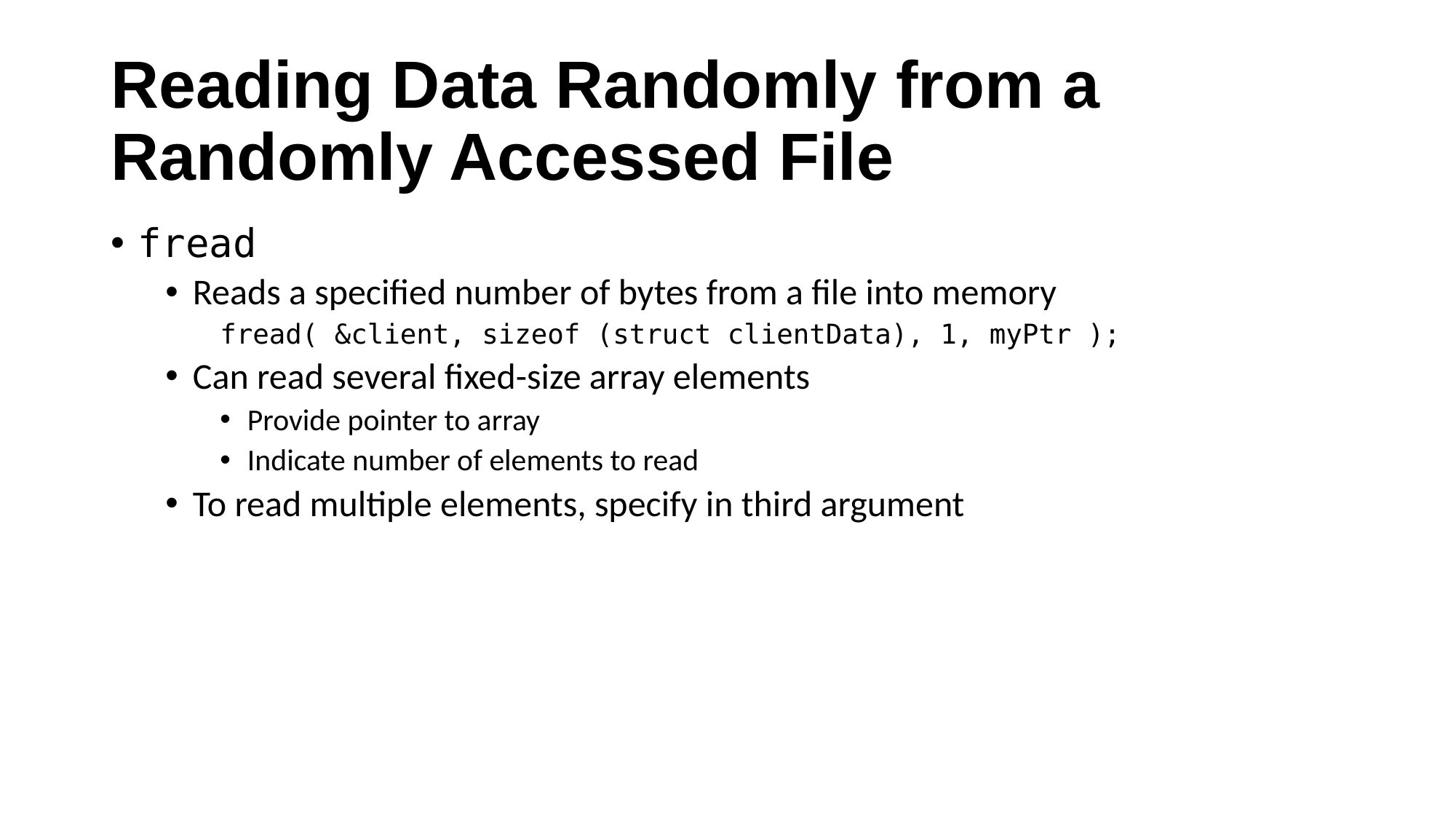

# Reading Data Randomly from a Randomly Accessed File
fread
Reads a specified number of bytes from a file into memory
fread( &client, sizeof (struct clientData), 1, myPtr );
Can read several fixed-size array elements
Provide pointer to array
Indicate number of elements to read
To read multiple elements, specify in third argument